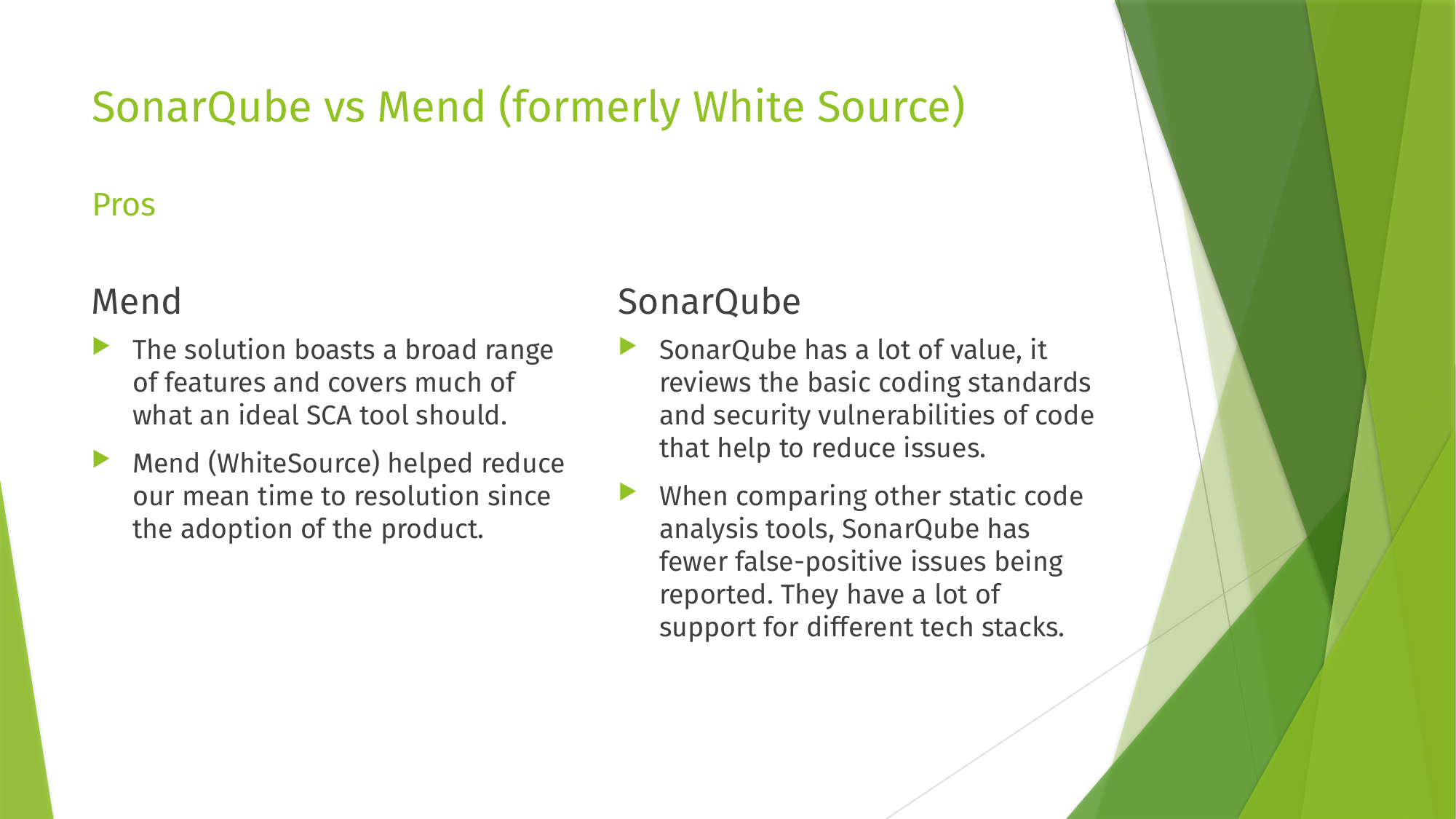

# SonarQube vs Mend (formerly White Source) Pros
Mend
SonarQube
The solution boasts a broad range of features and covers much of what an ideal SCA tool should.
Mend (WhiteSource) helped reduce our mean time to resolution since the adoption of the product.

SonarQube has a lot of value, it reviews the basic coding standards and security vulnerabilities of code that help to reduce issues.
When comparing other static code analysis tools, SonarQube has fewer false-positive issues being reported. They have a lot of support for different tech stacks.